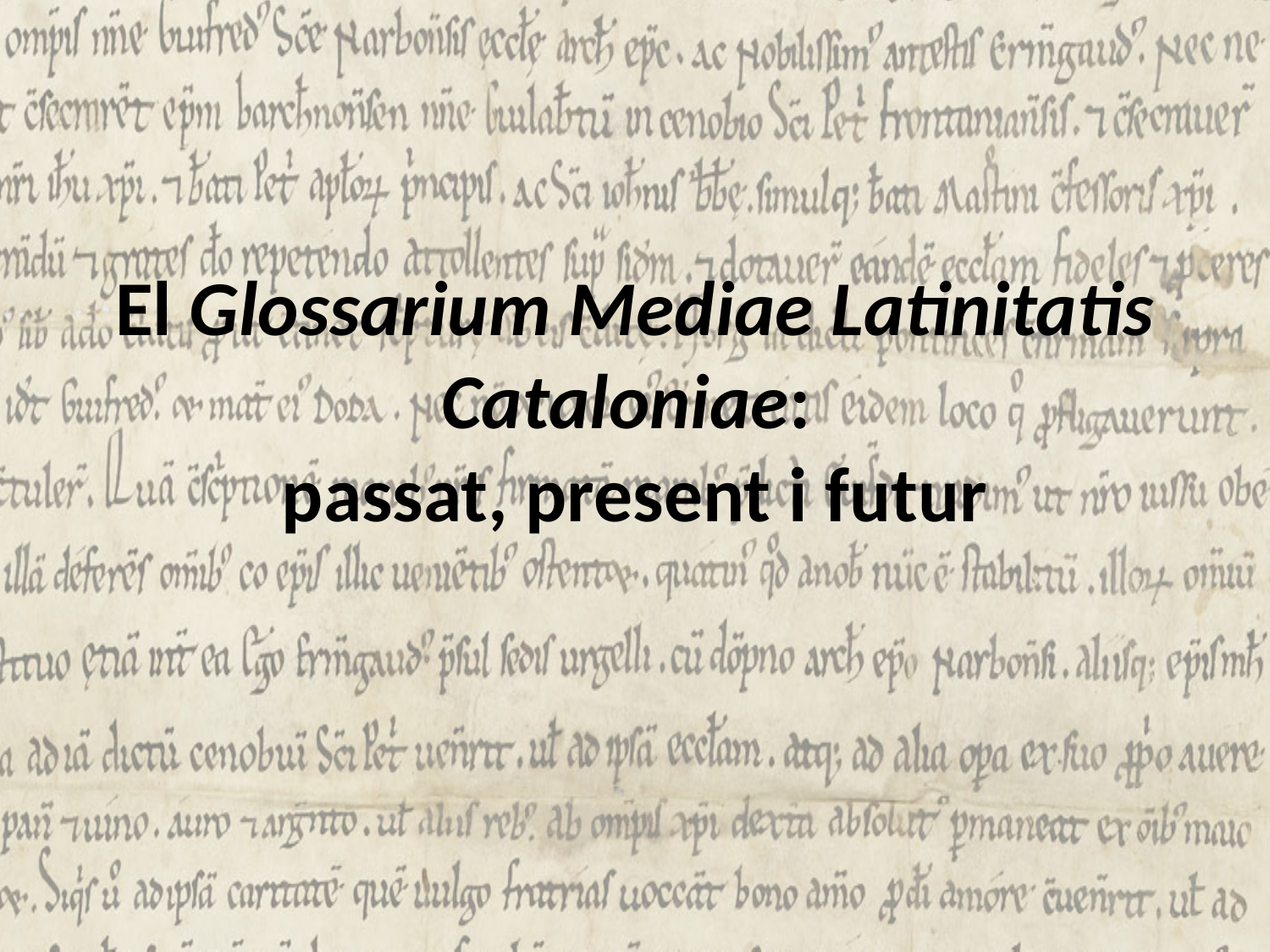

# El Glossarium Mediae Latinitatis Cataloniae: passat, present i futur